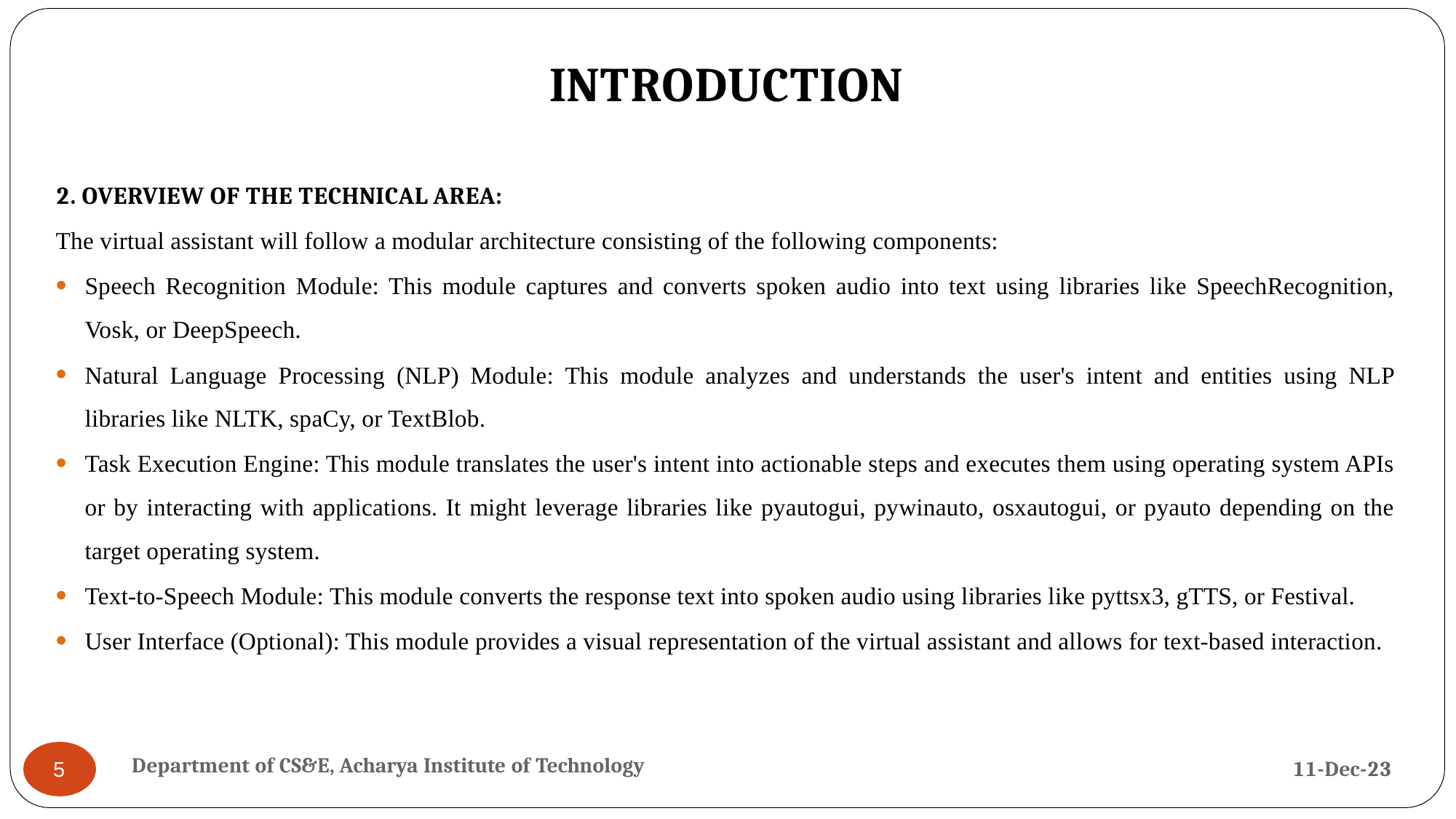

# INTRODUCTION
2. OVERVIEW OF THE TECHNICAL AREA:
The virtual assistant will follow a modular architecture consisting of the following components:
Speech Recognition Module: This module captures and converts spoken audio into text using libraries like SpeechRecognition, Vosk, or DeepSpeech.
Natural Language Processing (NLP) Module: This module analyzes and understands the user's intent and entities using NLP libraries like NLTK, spaCy, or TextBlob.
Task Execution Engine: This module translates the user's intent into actionable steps and executes them using operating system APIs or by interacting with applications. It might leverage libraries like pyautogui, pywinauto, osxautogui, or pyauto depending on the target operating system.
Text-to-Speech Module: This module converts the response text into spoken audio using libraries like pyttsx3, gTTS, or Festival.
User Interface (Optional): This module provides a visual representation of the virtual assistant and allows for text-based interaction.

Department of CS&E, Acharya Institute of Technology
11-Dec-23
5